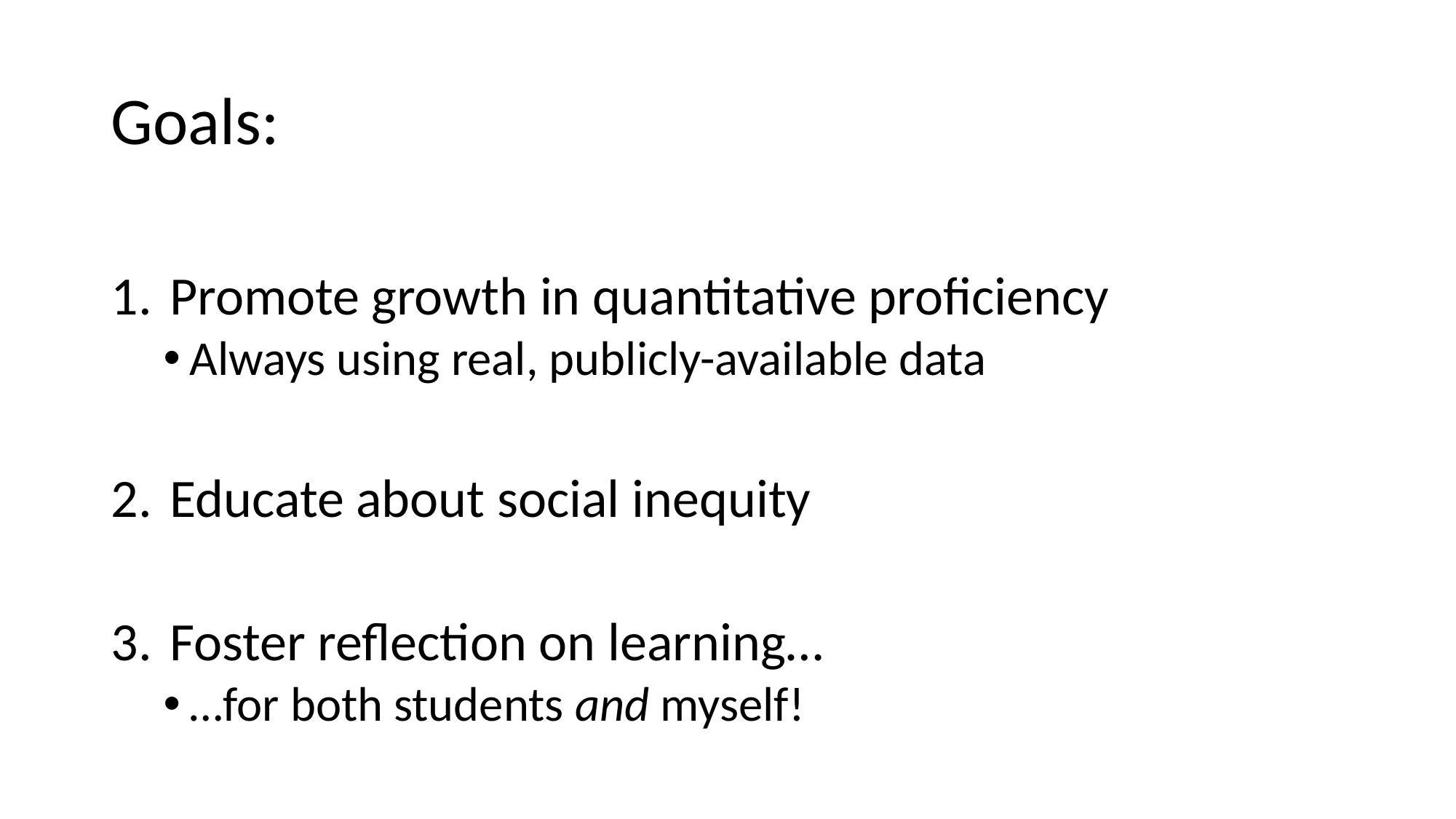

# Goals:

Promote growth in quantitative proficiency
Always using real, publicly-available data

Educate about social inequity

Foster reflection on learning…
…for both students and myself!